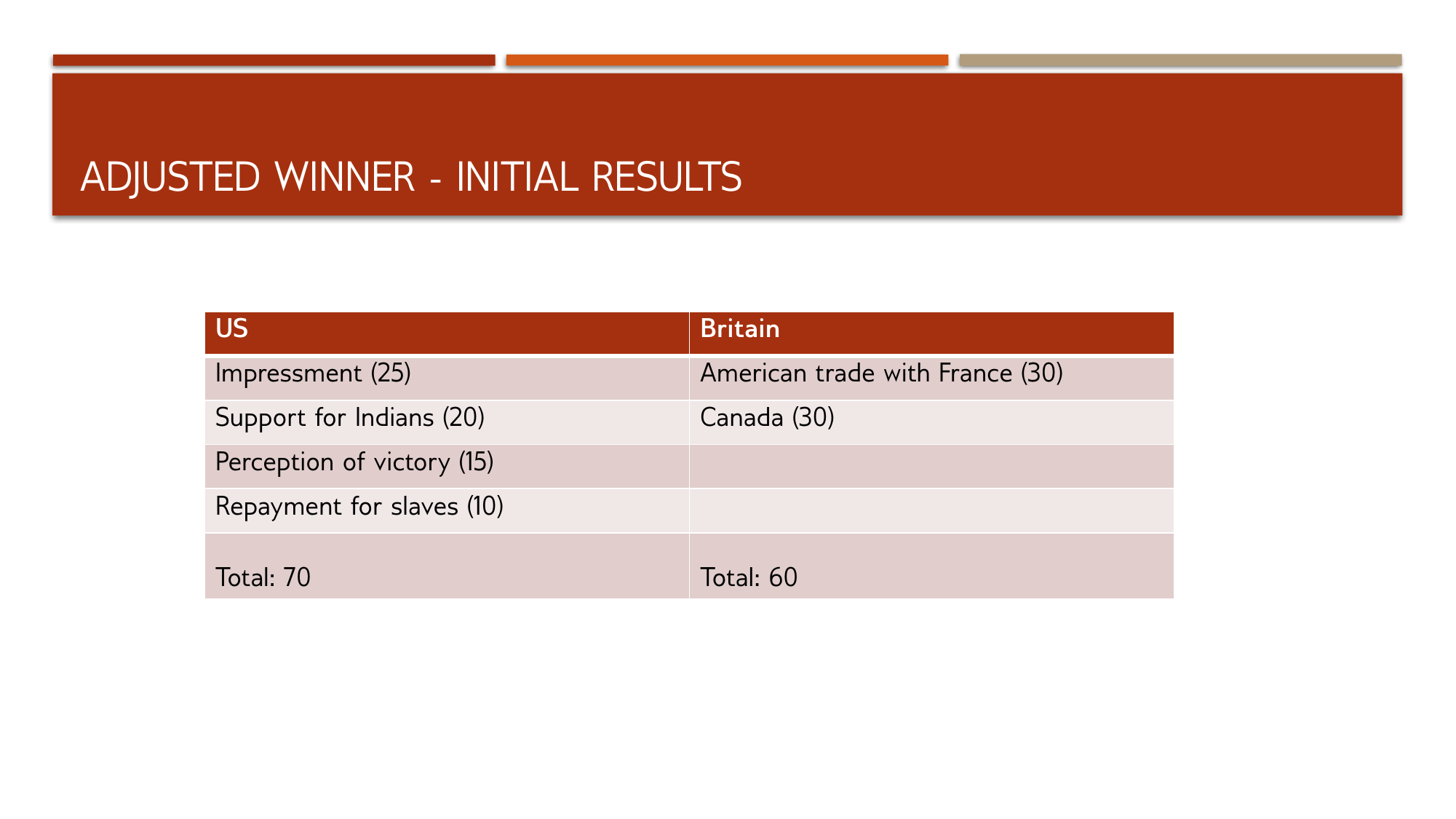

# Adjusted Winner - Initial Results
| US | Britain |
| --- | --- |
| Impressment (25) | American trade with France (30) |
| Support for Indians (20) | Canada (30) |
| Perception of victory (15) |  |
| Repayment for slaves (10) |  |
| Total: 70 | Total: 60 |